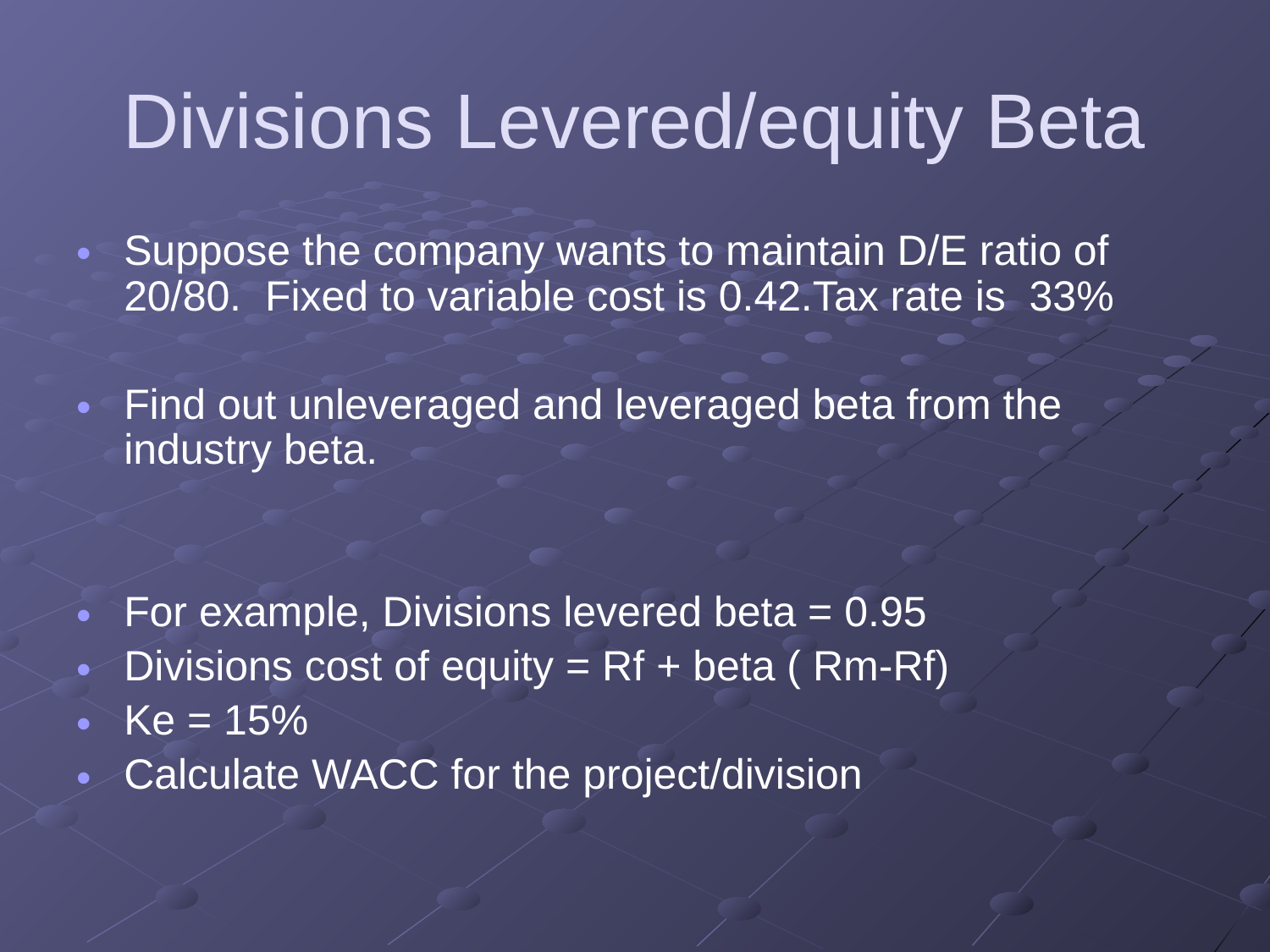

# Divisions Levered/equity Beta
Suppose the company wants to maintain D/E ratio of 20/80.  Fixed to variable cost is 0.42.Tax rate is  33%

Find out unleveraged and leveraged beta from the industry beta.

For example, Divisions levered beta = 0.95
Divisions cost of equity = Rf + beta ( Rm-Rf)
Ke = 15%
Calculate WACC for the project/division